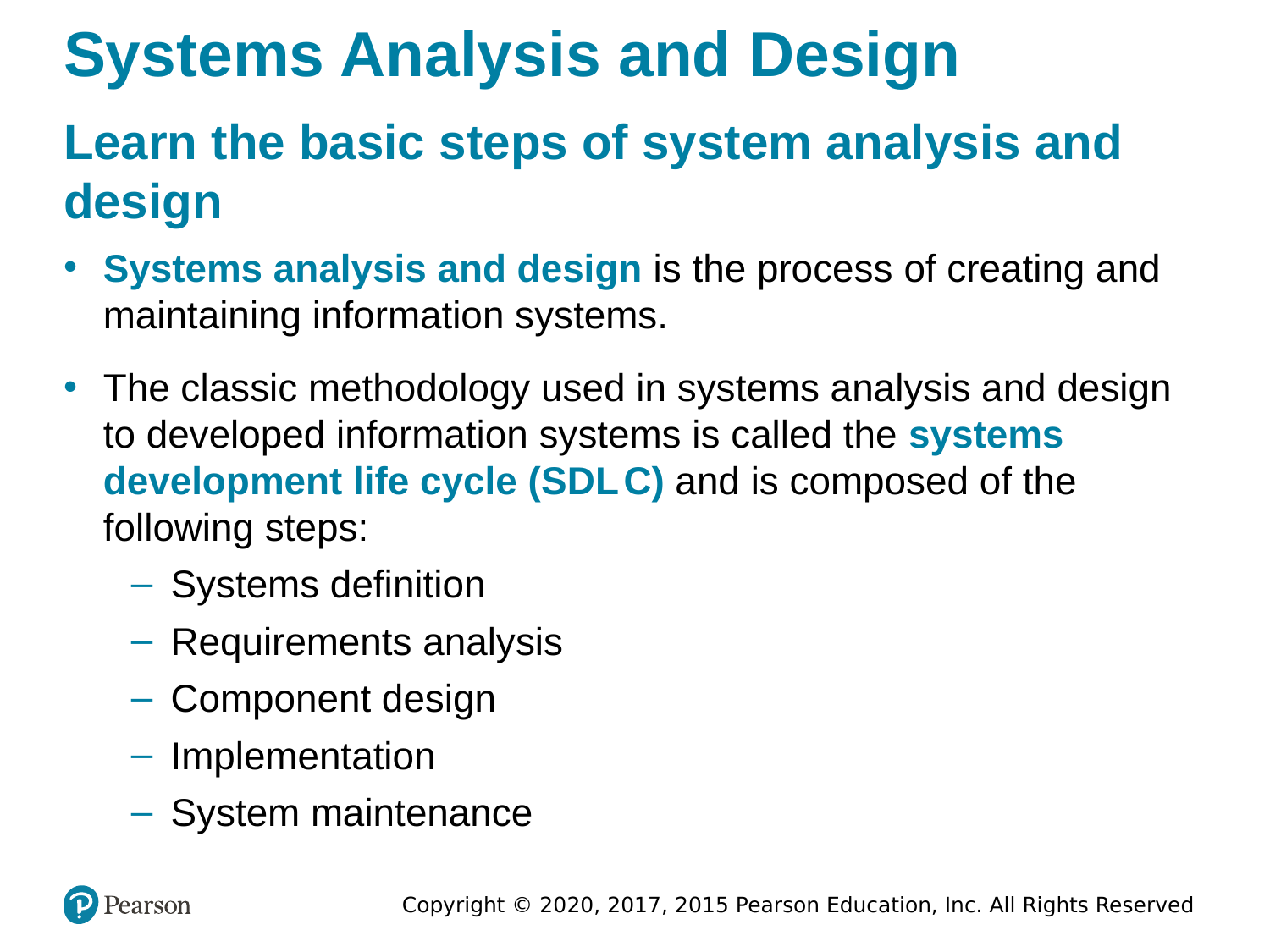

# Systems Analysis and Design
Learn the basic steps of system analysis and design
Systems analysis and design is the process of creating and maintaining information systems.
The classic methodology used in systems analysis and design to developed information systems is called the systems development life cycle (S D L C) and is composed of the following steps:
Systems definition
Requirements analysis
Component design
Implementation
System maintenance